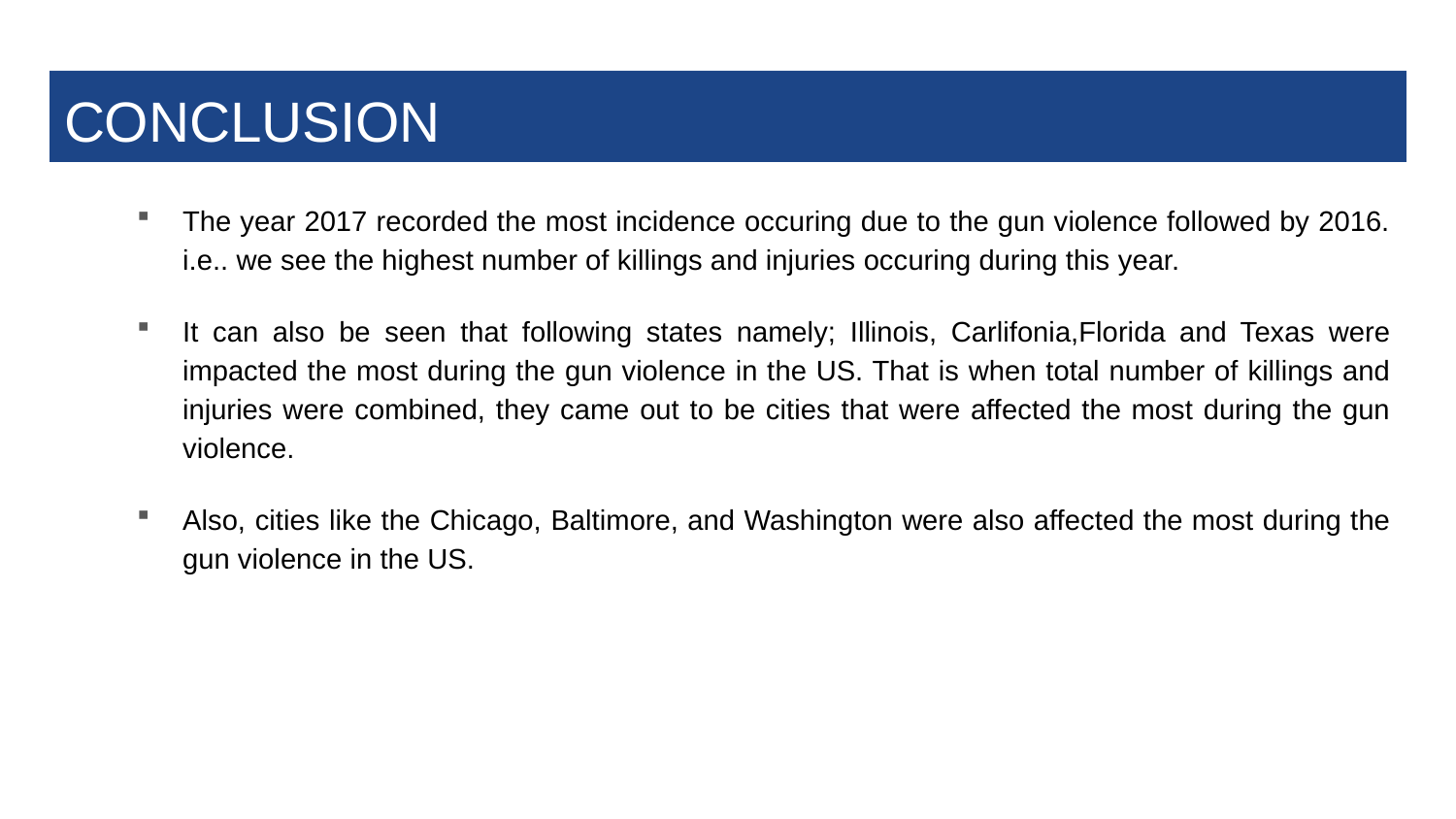

# CONCLUSION
The year 2017 recorded the most incidence occuring due to the gun violence followed by 2016. i.e.. we see the highest number of killings and injuries occuring during this year.
It can also be seen that following states namely; Illinois, Carlifonia,Florida and Texas were impacted the most during the gun violence in the US. That is when total number of killings and injuries were combined, they came out to be cities that were affected the most during the gun violence.
Also, cities like the Chicago, Baltimore, and Washington were also affected the most during the gun violence in the US.